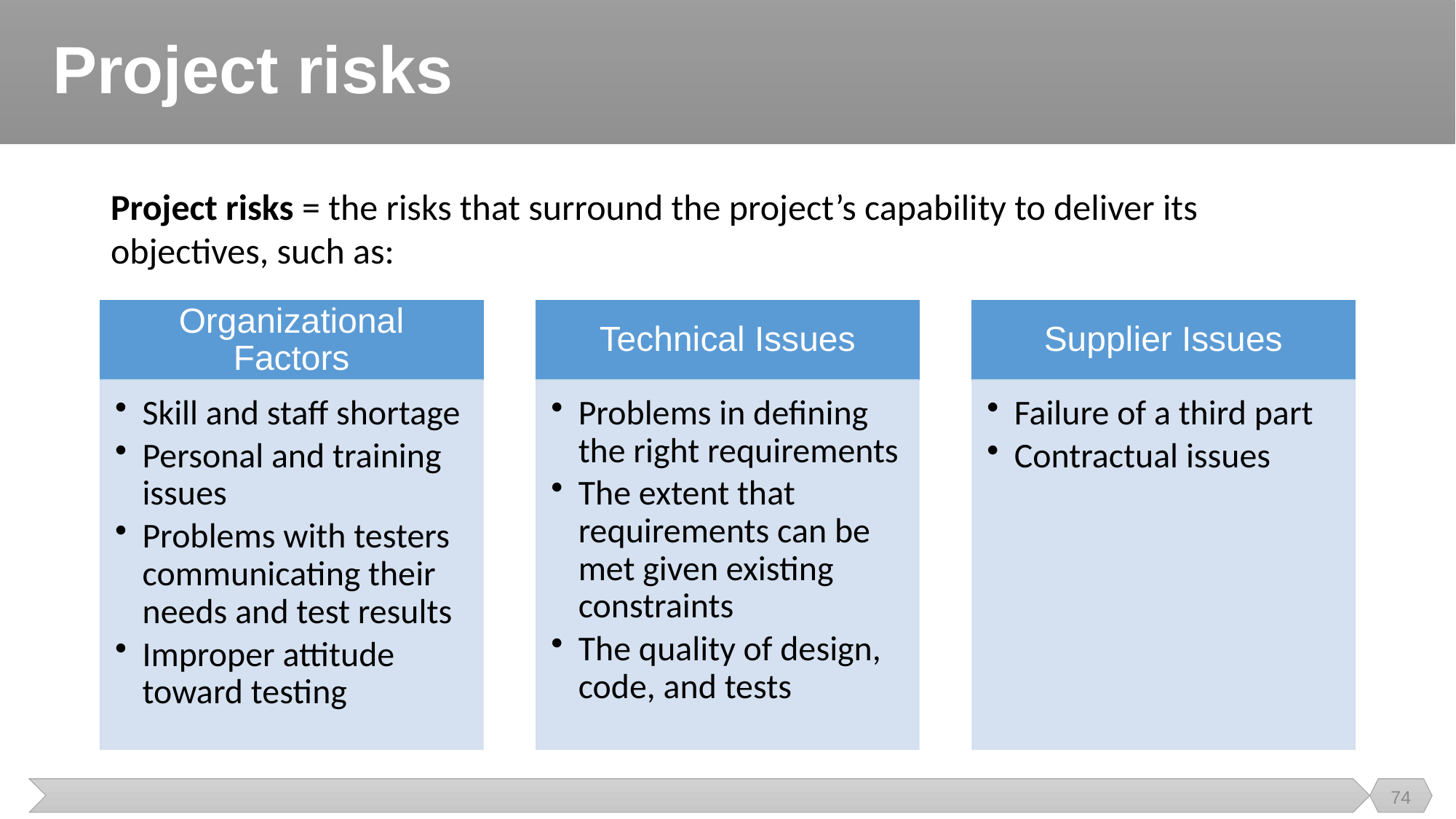

# Project risks
Project risks = the risks that surround the project’s capability to deliver its objectives, such as:
Organizational Factors
Skill and staff shortage
Personal and training issues
Problems with testers communicating their needs and test results
Improper attitude toward testing
Technical Issues
Problems in defining the right requirements
The extent that requirements can be met given existing constraints
The quality of design, code, and tests
Supplier Issues
Failure of a third part
Contractual issues
74